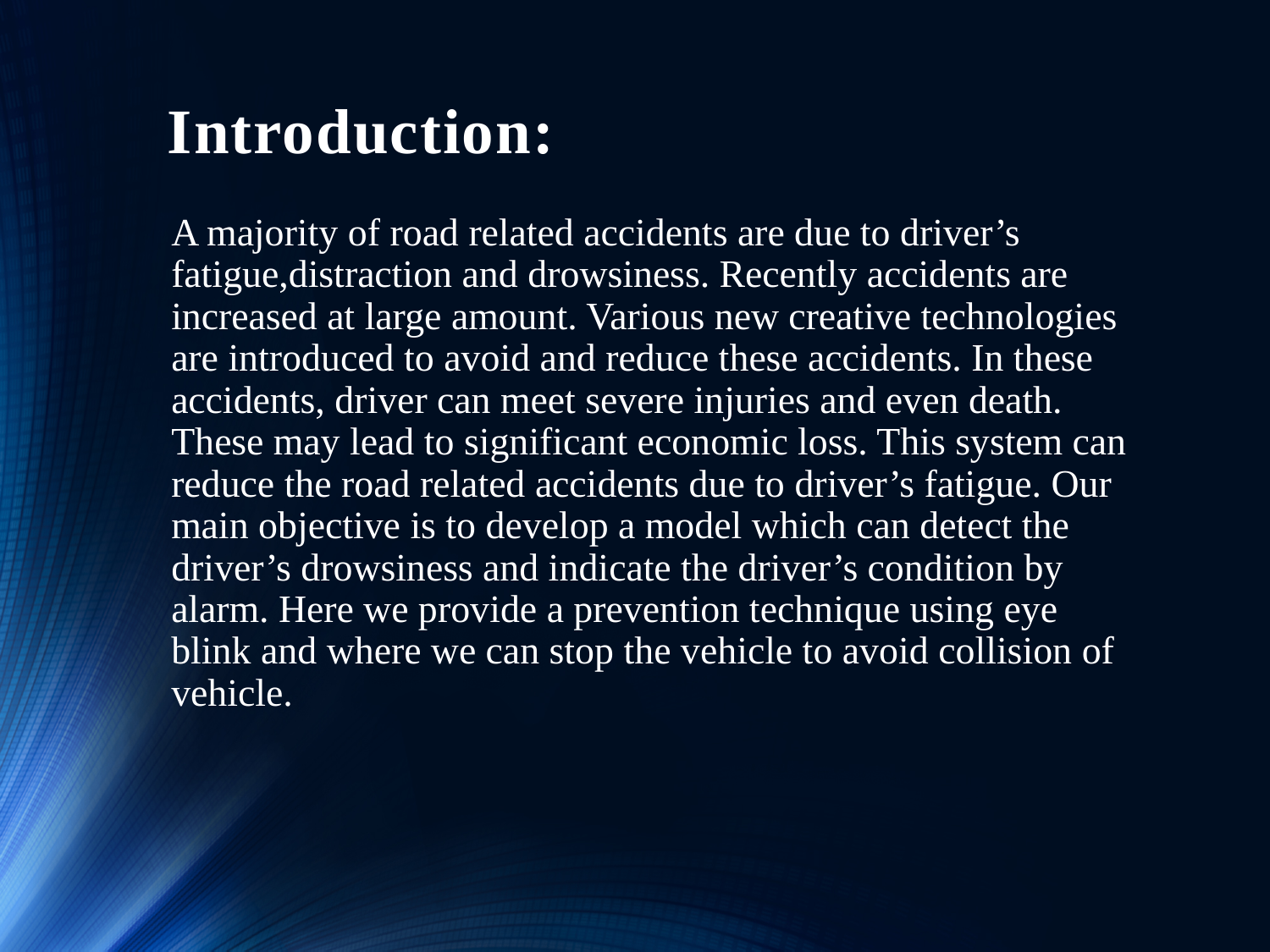

# Introduction:
A majority of road related accidents are due to driver’s fatigue,distraction and drowsiness. Recently accidents are increased at large amount. Various new creative technologies are introduced to avoid and reduce these accidents. In these accidents, driver can meet severe injuries and even death. These may lead to significant economic loss. This system can reduce the road related accidents due to driver’s fatigue. Our main objective is to develop a model which can detect the driver’s drowsiness and indicate the driver’s condition by alarm. Here we provide a prevention technique using eye blink and where we can stop the vehicle to avoid collision of vehicle.